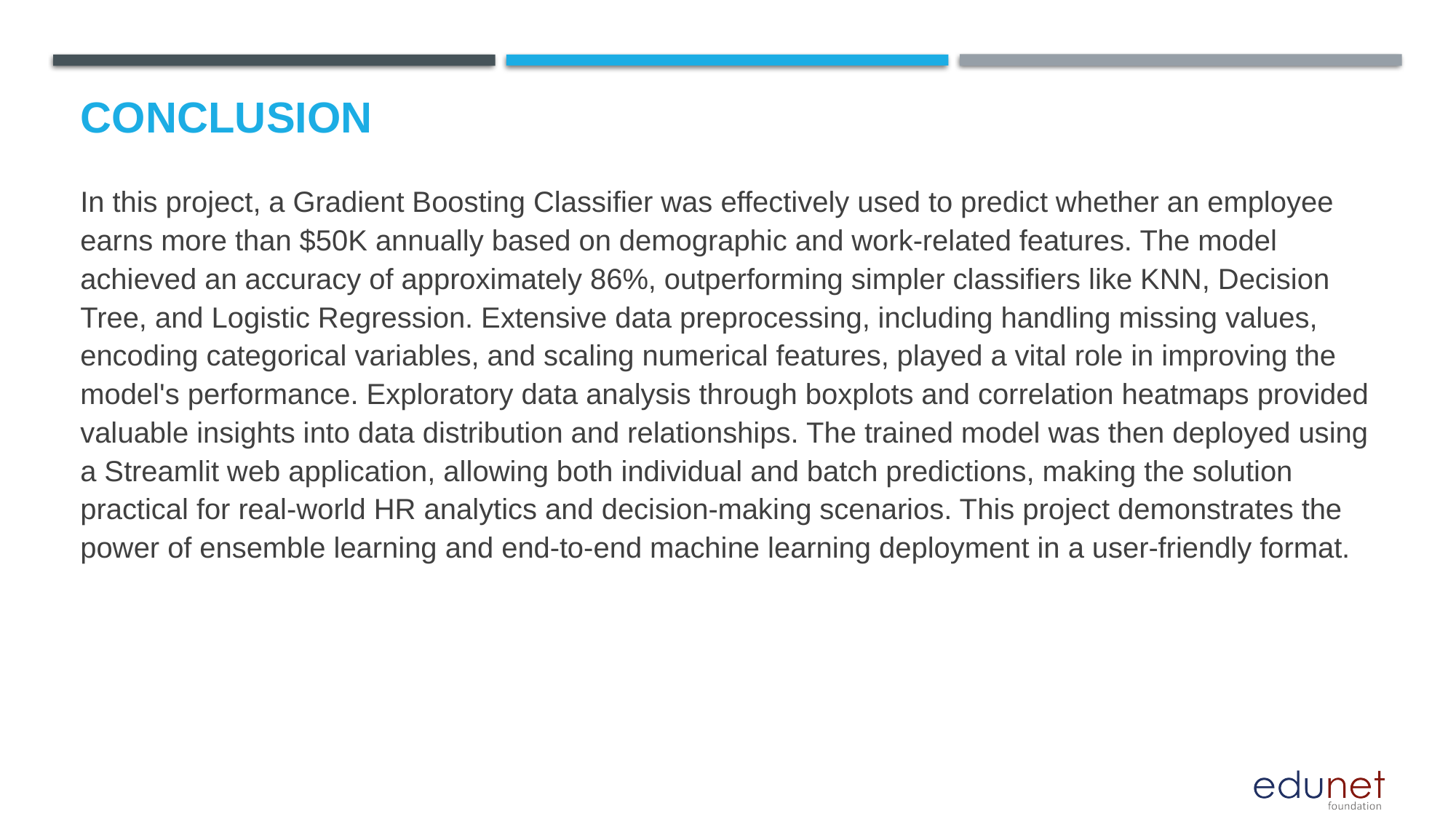

# Conclusion
In this project, a Gradient Boosting Classifier was effectively used to predict whether an employee earns more than $50K annually based on demographic and work-related features. The model achieved an accuracy of approximately 86%, outperforming simpler classifiers like KNN, Decision Tree, and Logistic Regression. Extensive data preprocessing, including handling missing values, encoding categorical variables, and scaling numerical features, played a vital role in improving the model's performance. Exploratory data analysis through boxplots and correlation heatmaps provided valuable insights into data distribution and relationships. The trained model was then deployed using a Streamlit web application, allowing both individual and batch predictions, making the solution practical for real-world HR analytics and decision-making scenarios. This project demonstrates the power of ensemble learning and end-to-end machine learning deployment in a user-friendly format.